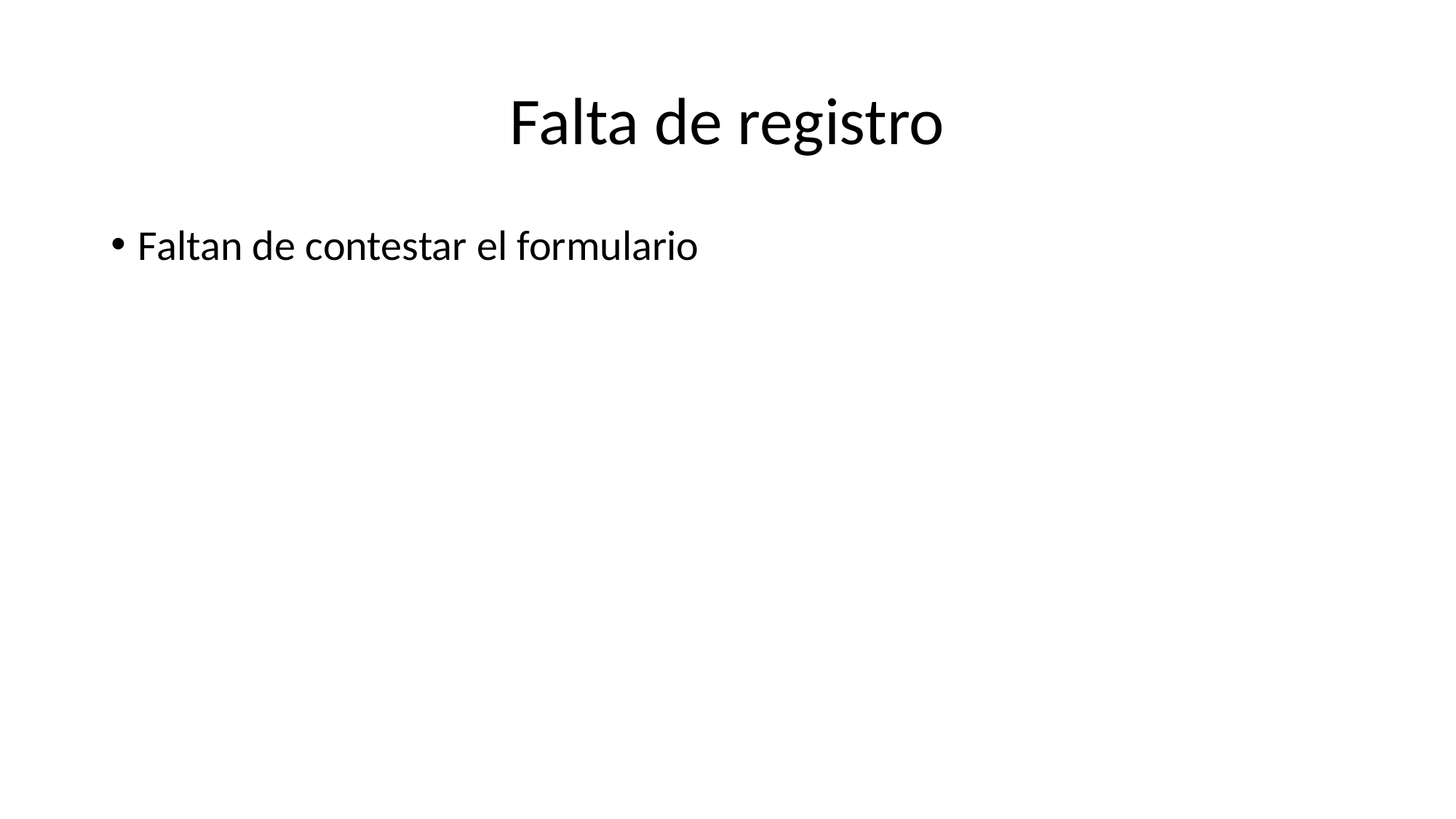

# Falta de registro
Faltan de contestar el formulario